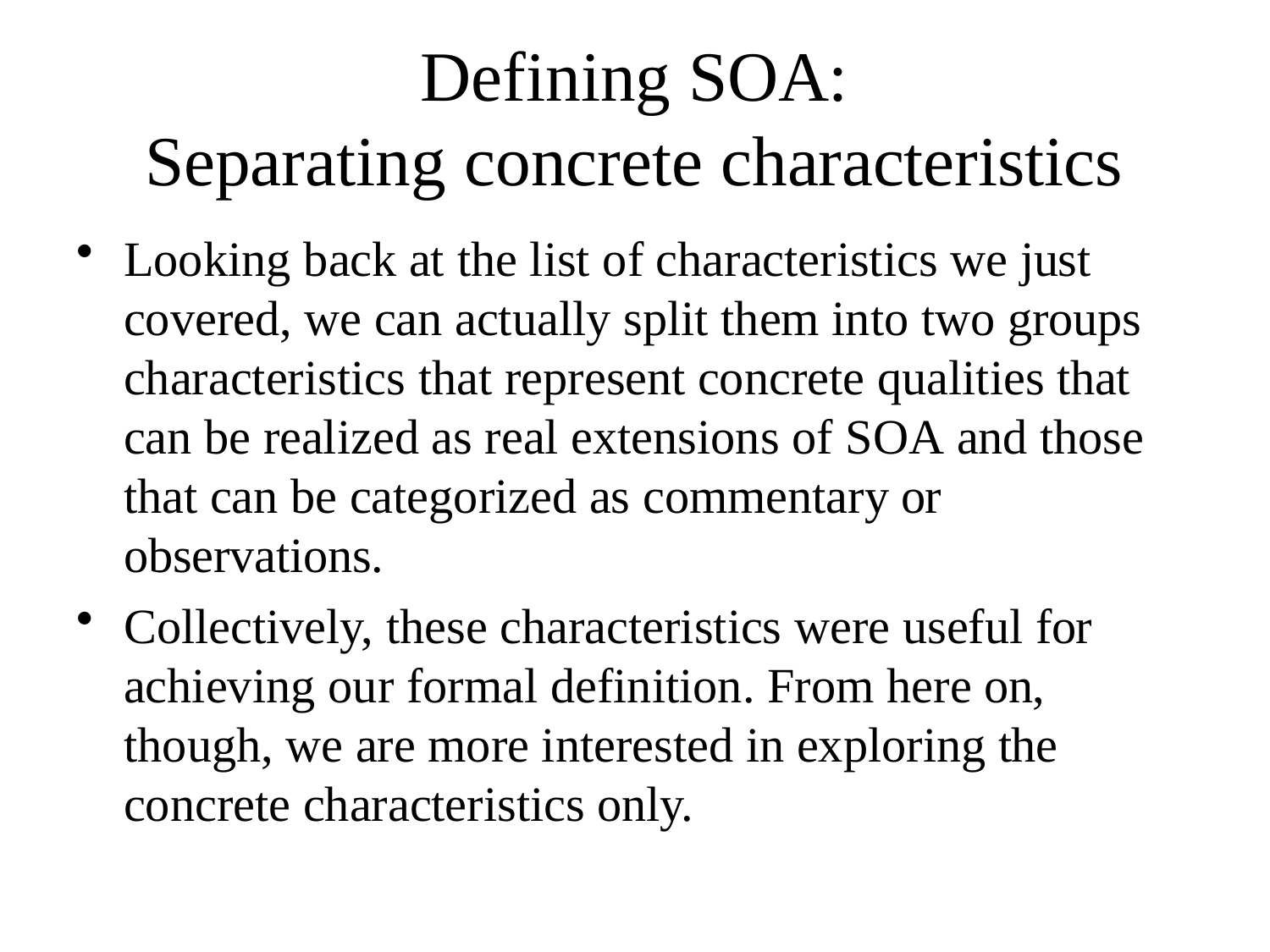

# Defining SOA: Separating concrete characteristics
Looking back at the list of characteristics we just covered, we can actually split them into two groups characteristics that represent concrete qualities that can be realized as real extensions of SOA and those that can be categorized as commentary or observations.
Collectively, these characteristics were useful for achieving our formal definition. From here on, though, we are more interested in exploring the concrete characteristics only.